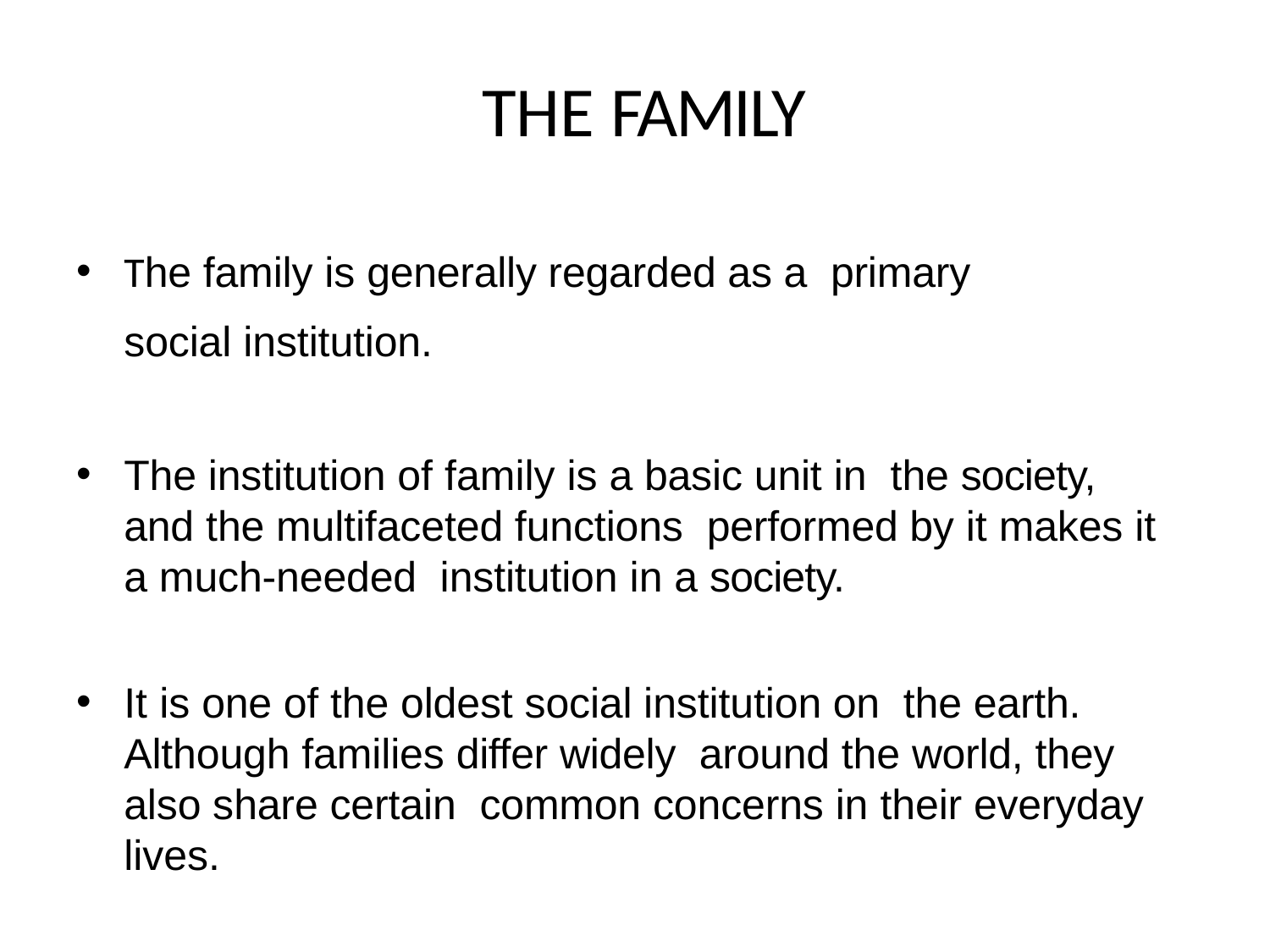

# THE FAMILY
The family is generally regarded as a  primary social institution.

The institution of family is a basic unit in  the society, and the multifaceted functions  performed by it makes it a much-needed  institution in a society.

It is one of the oldest social institution on  the earth. Although families differ widely  around the world, they also share certain  common concerns in their everyday lives.